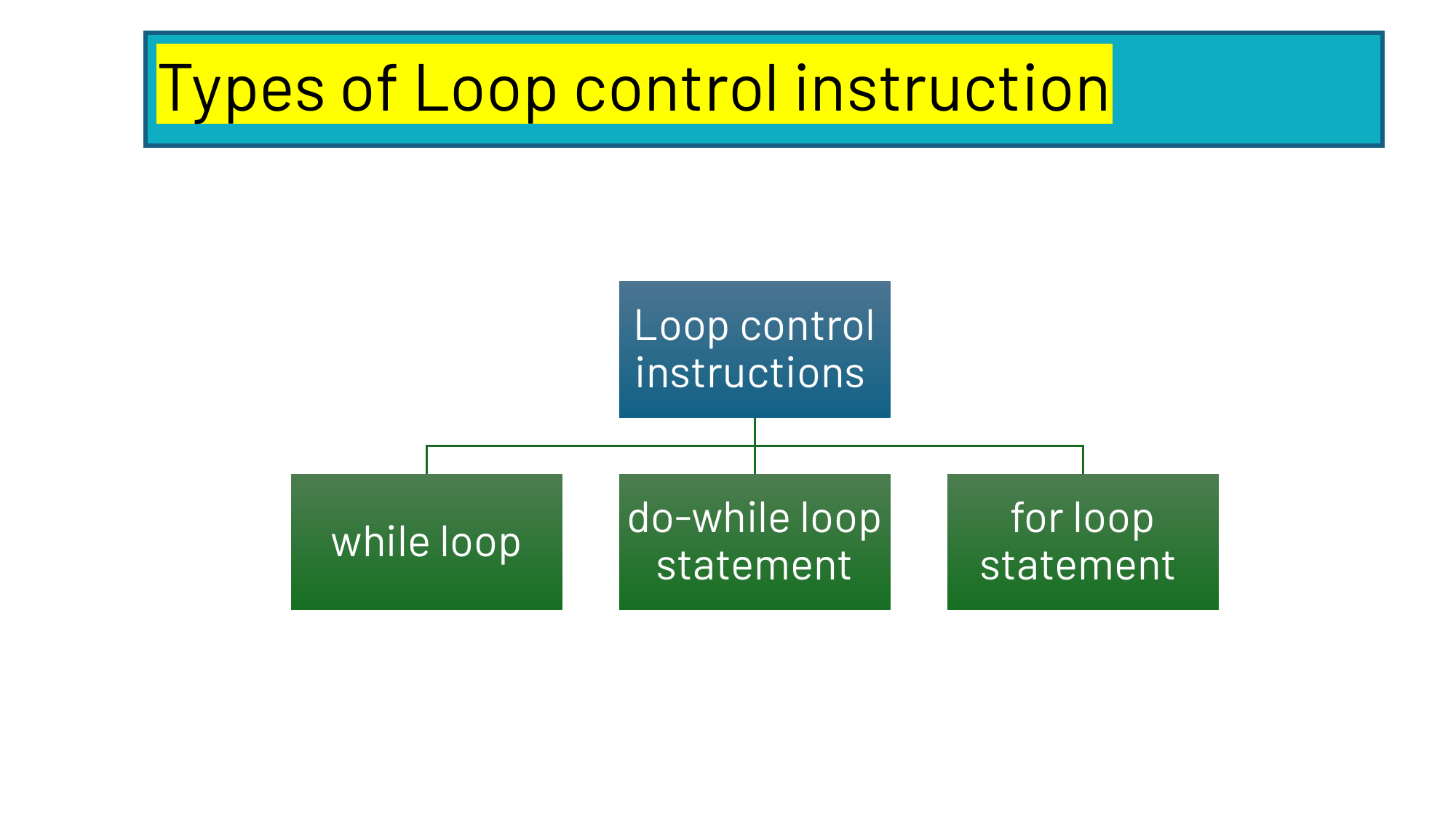

# Types of Loop control instruction
Loop control instructions
while loop
do-while loop statement
for loop statement